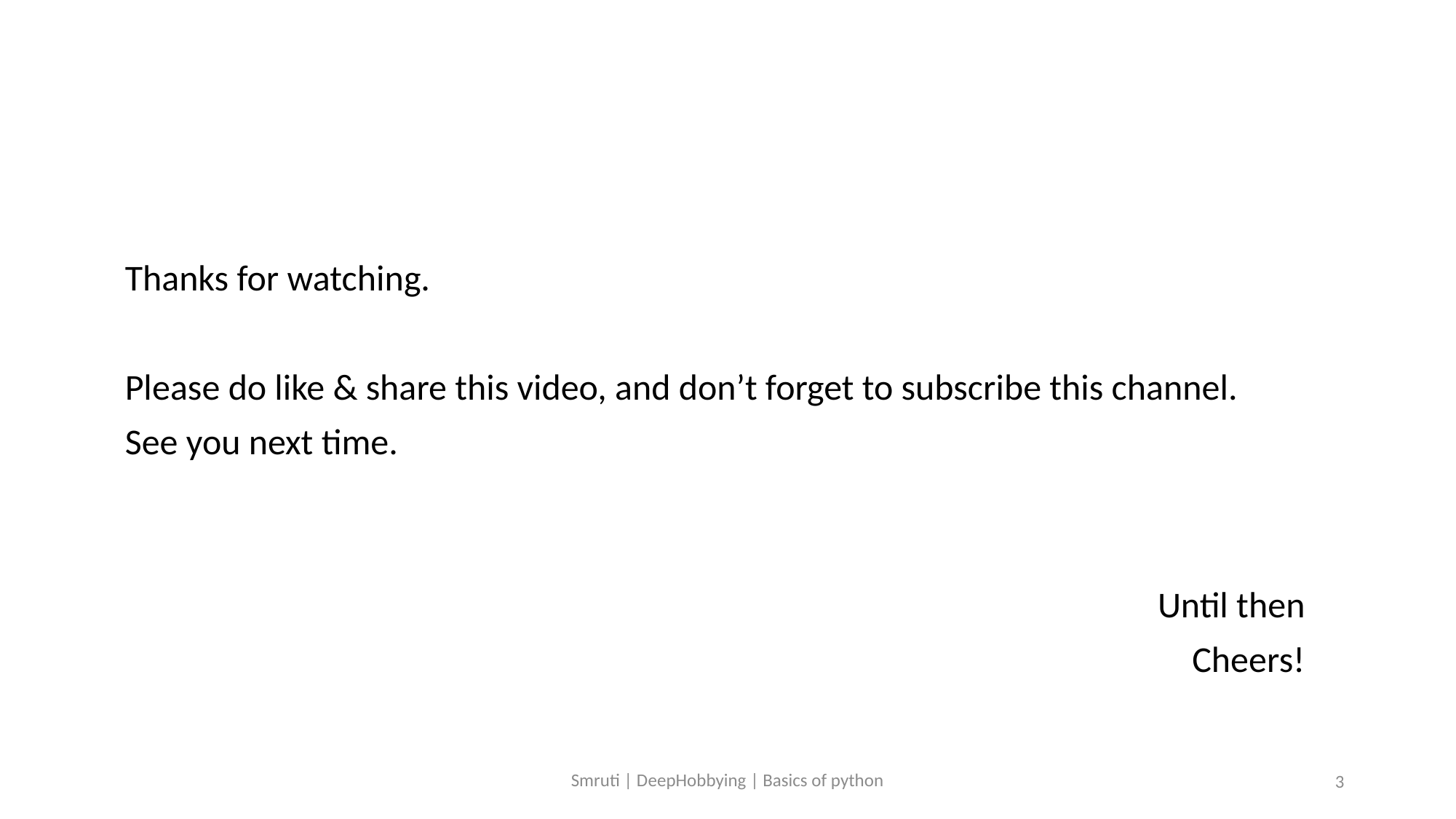

Thanks for watching.

Please do like & share this video, and don’t forget to subscribe this channel.
See you next time.

Until then
Cheers!
Smruti | DeepHobbying | Basics of python
3